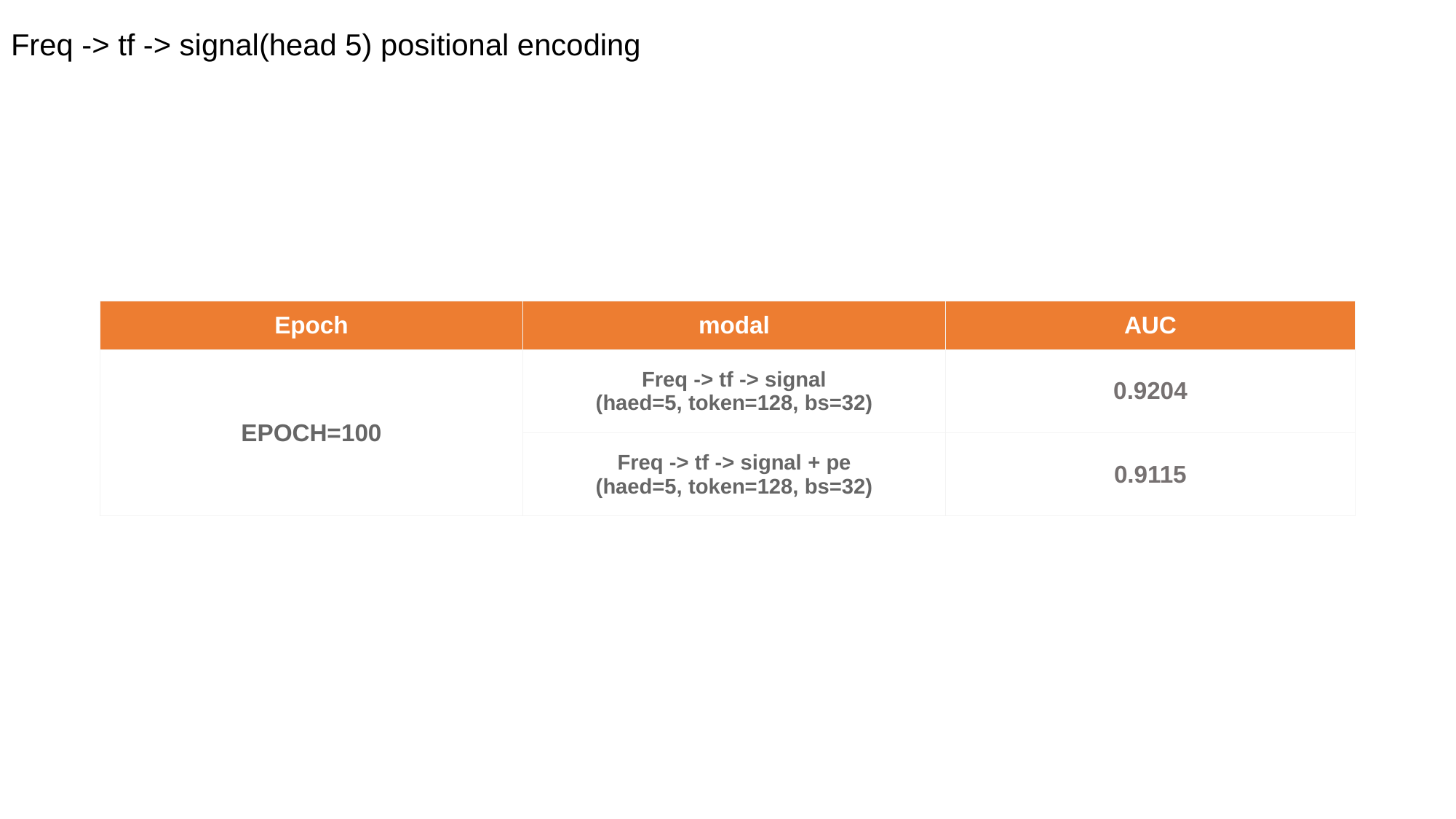

# Freq -> tf -> signal(head 5) positional encoding
| Epoch | modal | AUC |
| --- | --- | --- |
| EPOCH=100 | Freq -> tf -> signal (haed=5, token=128, bs=32) | 0.9204 |
|  | Freq -> tf -> signal + pe (haed=5, token=128, bs=32) | 0.9115 |